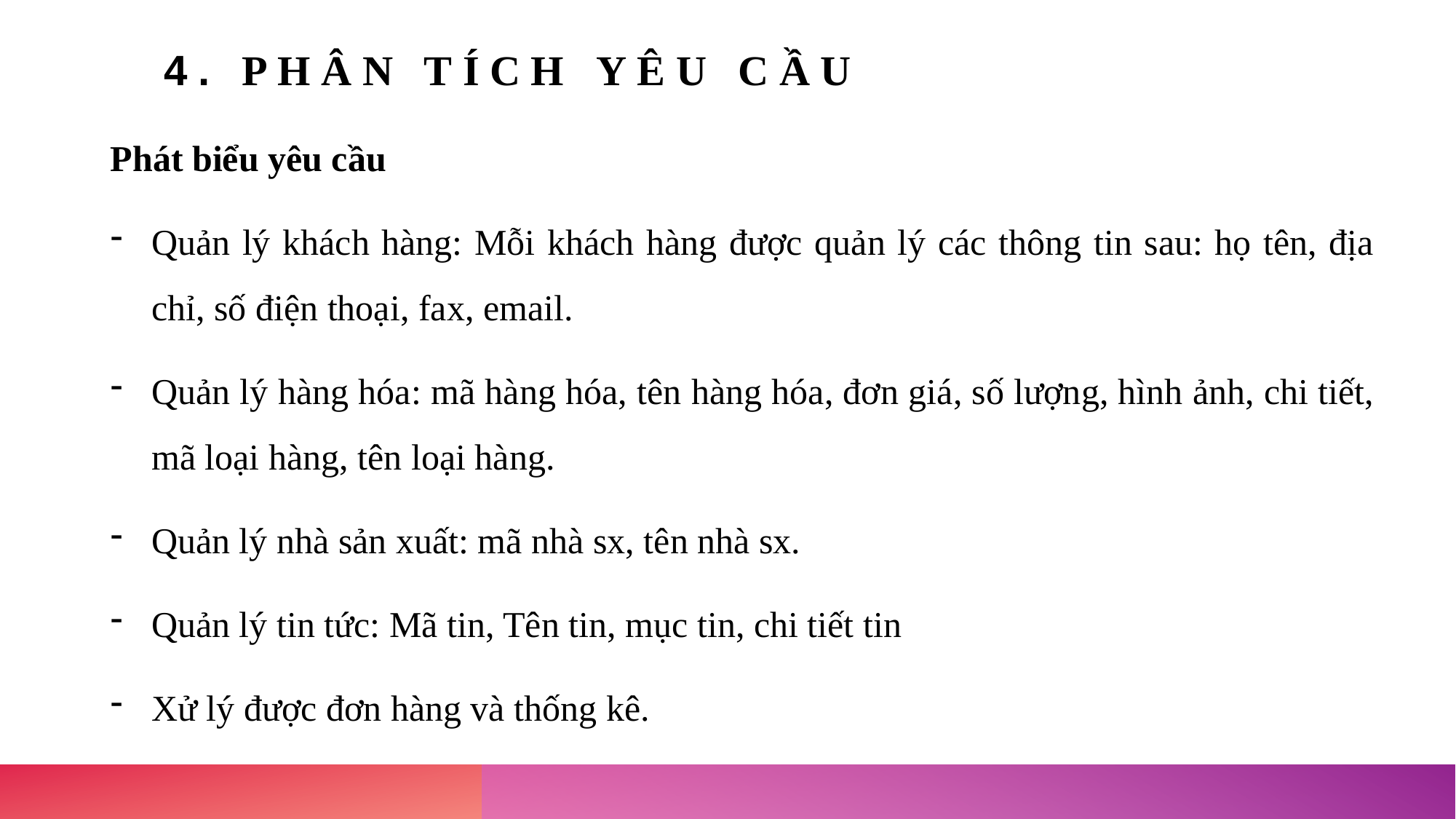

# 4. PHÂN TÍCH YÊU CẦU
Phát biểu yêu cầu
Quản lý khách hàng: Mỗi khách hàng được quản lý các thông tin sau: họ tên, địa chỉ, số điện thoại, fax, email.
Quản lý hàng hóa: mã hàng hóa, tên hàng hóa, đơn giá, số lượng, hình ảnh, chi tiết, mã loại hàng, tên loại hàng.
Quản lý nhà sản xuất: mã nhà sx, tên nhà sx.
Quản lý tin tức: Mã tin, Tên tin, mục tin, chi tiết tin
Xử lý được đơn hàng và thống kê.